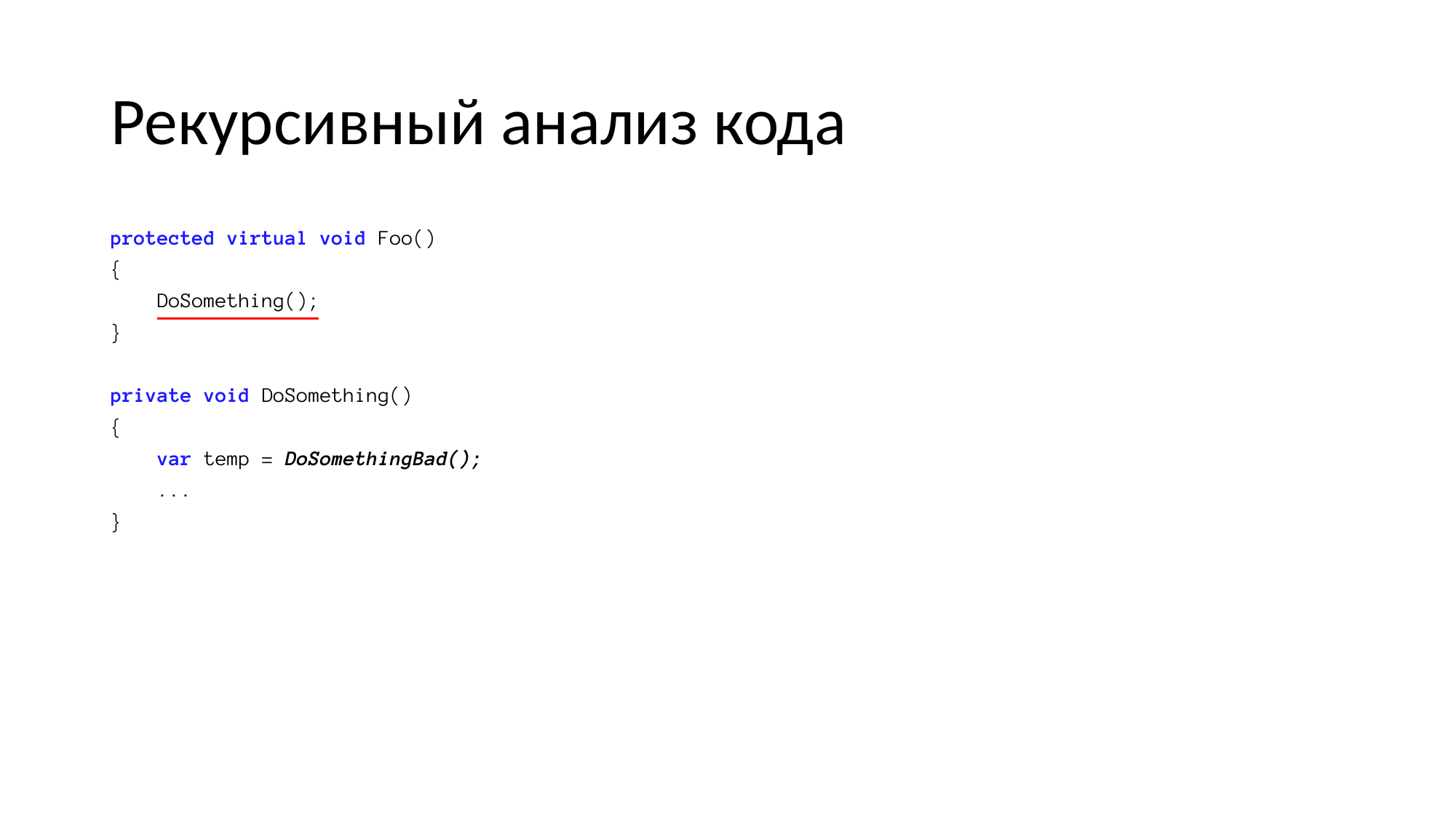

# Рекурсивный анализ кода
protected virtual void Foo()
{
    DoSomething();
}

private void DoSomething()
{
    var temp = DoSomethingBad();
    ...
}